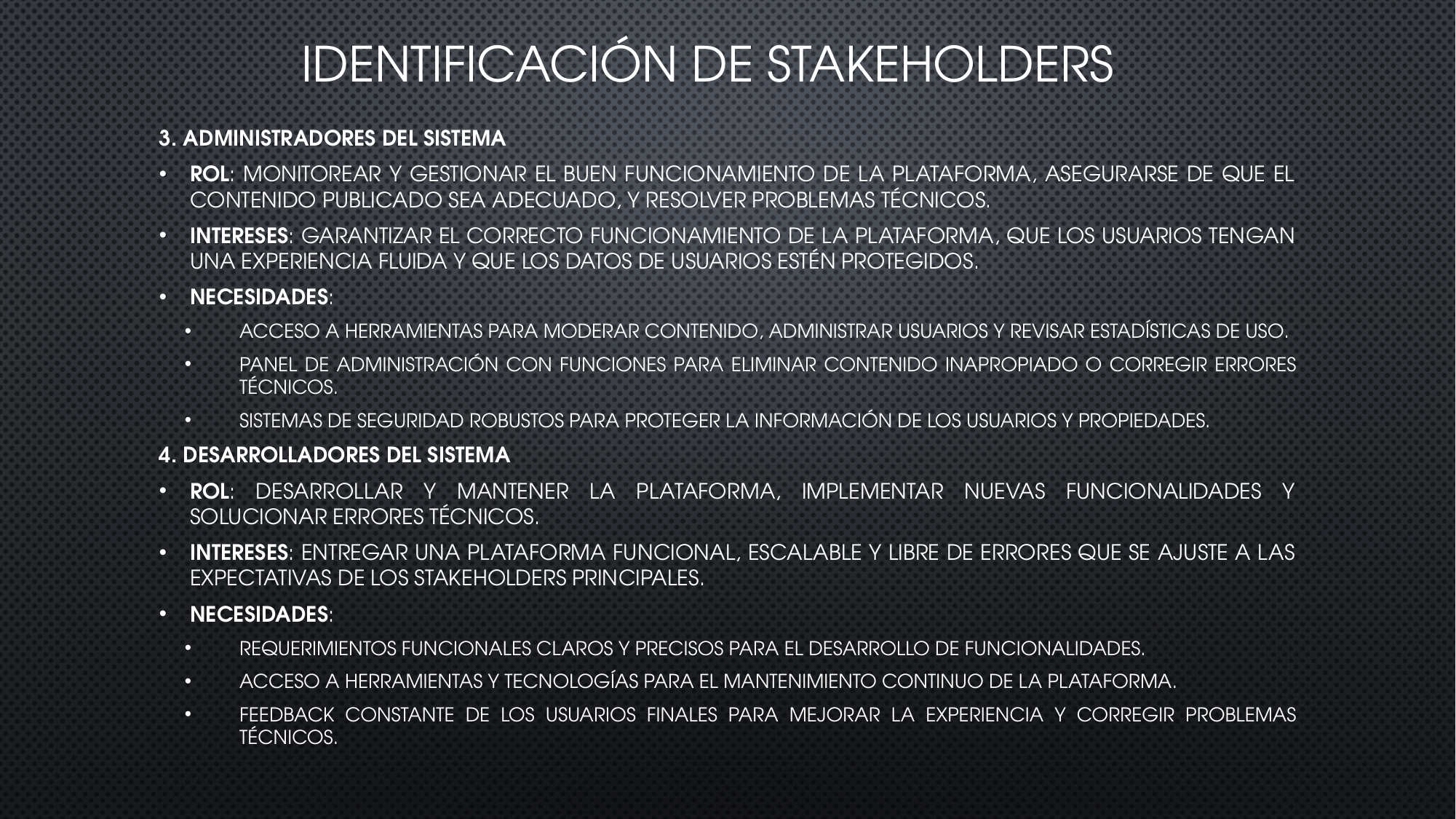

# Identificación de Stakeholders
3. Administradores del sistema
Rol: Monitorear y gestionar el buen funcionamiento de la plataforma, asegurarse de que el contenido publicado sea adecuado, y resolver problemas técnicos.
Intereses: Garantizar el correcto funcionamiento de la plataforma, que los usuarios tengan una experiencia fluida y que los datos de usuarios estén protegidos.
Necesidades:
Acceso a herramientas para moderar contenido, administrar usuarios y revisar estadísticas de uso.
Panel de administración con funciones para eliminar contenido inapropiado o corregir errores técnicos.
Sistemas de seguridad robustos para proteger la información de los usuarios y propiedades.
4. Desarrolladores del sistema
Rol: Desarrollar y mantener la plataforma, implementar nuevas funcionalidades y solucionar errores técnicos.
Intereses: Entregar una plataforma funcional, escalable y libre de errores que se ajuste a las expectativas de los stakeholders principales.
Necesidades:
Requerimientos funcionales claros y precisos para el desarrollo de funcionalidades.
Acceso a herramientas y tecnologías para el mantenimiento continuo de la plataforma.
Feedback constante de los usuarios finales para mejorar la experiencia y corregir problemas técnicos.